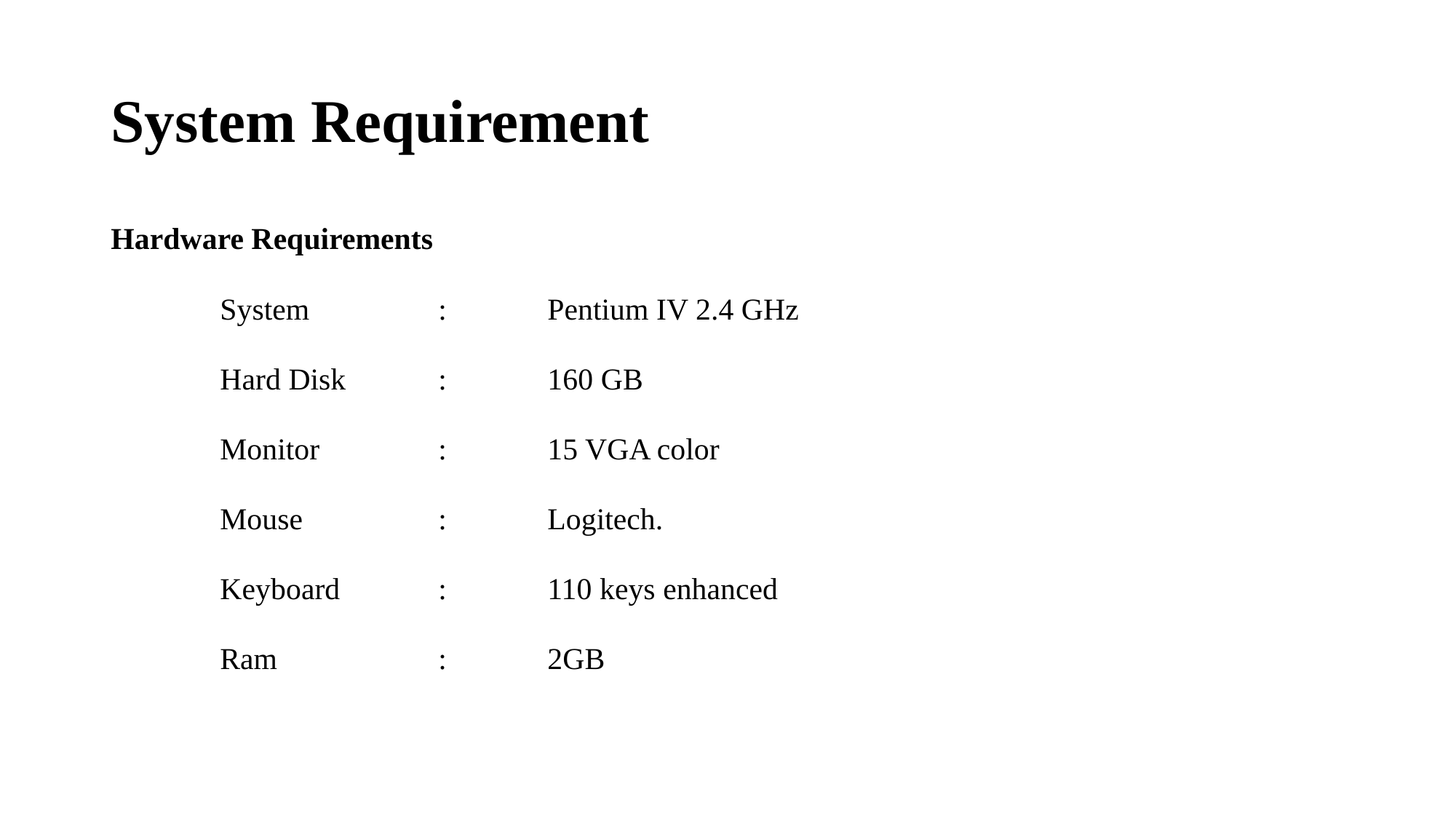

# System Requirement
Hardware Requirements
	System		:	Pentium IV 2.4 GHz
	Hard Disk	:	160 GB
	Monitor		:	15 VGA color
	Mouse		:	Logitech.
	Keyboard	:	110 keys enhanced
	Ram		:	2GB